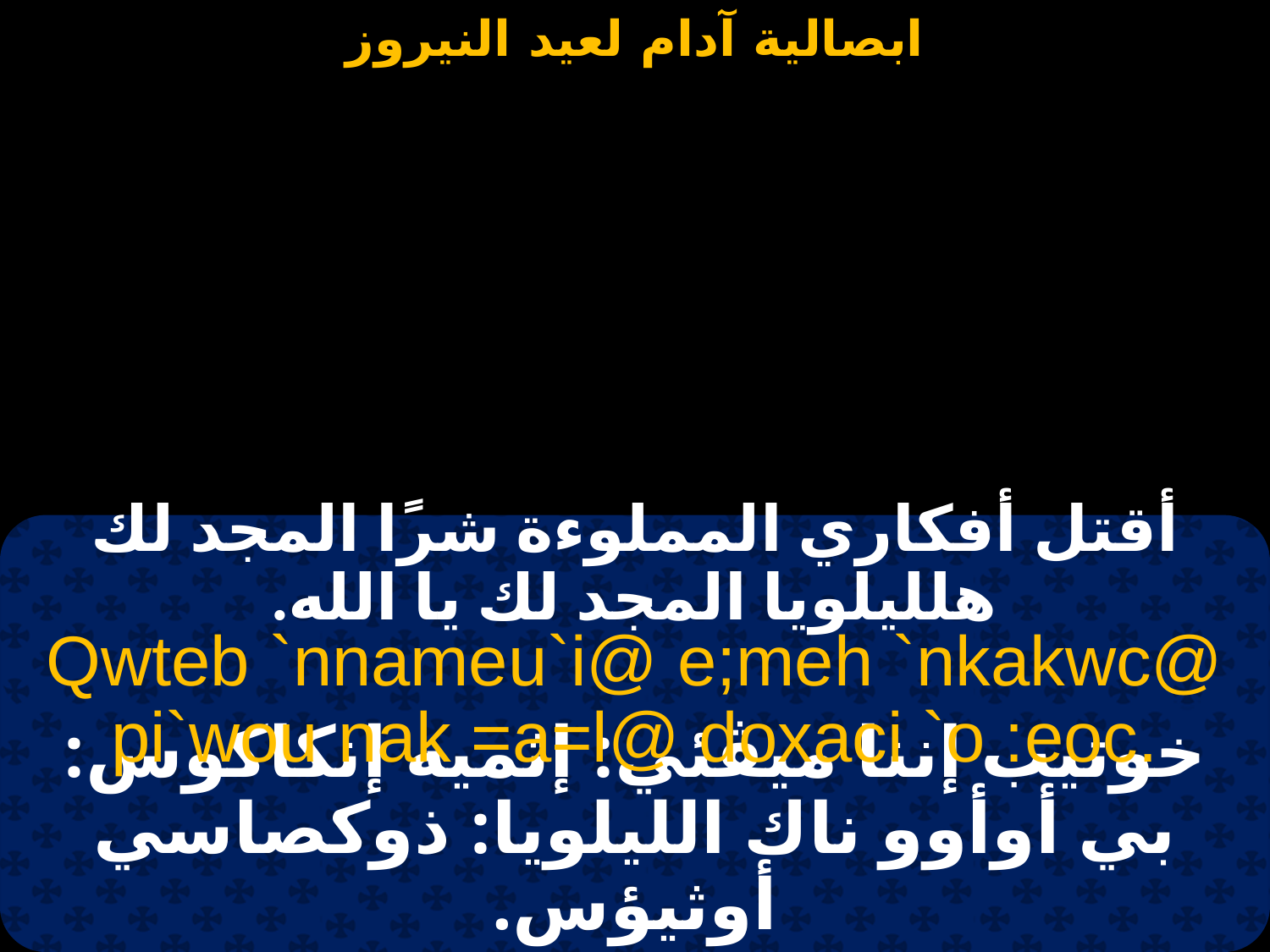

#
أقتل أفكاري المملوءة شرًا المجد لك هلليلويا المجد لك يا الله.
Qwteb `nnameu`i@ e;meh `nkakwc@ pi`wou nak =a=l@ doxaci `o :eoc.
خوتيب إننا ميڤئي: إثميه إنكاكوس: بي أوأوو ناك الليلويا: ذوكصاسي أوثيؤس.